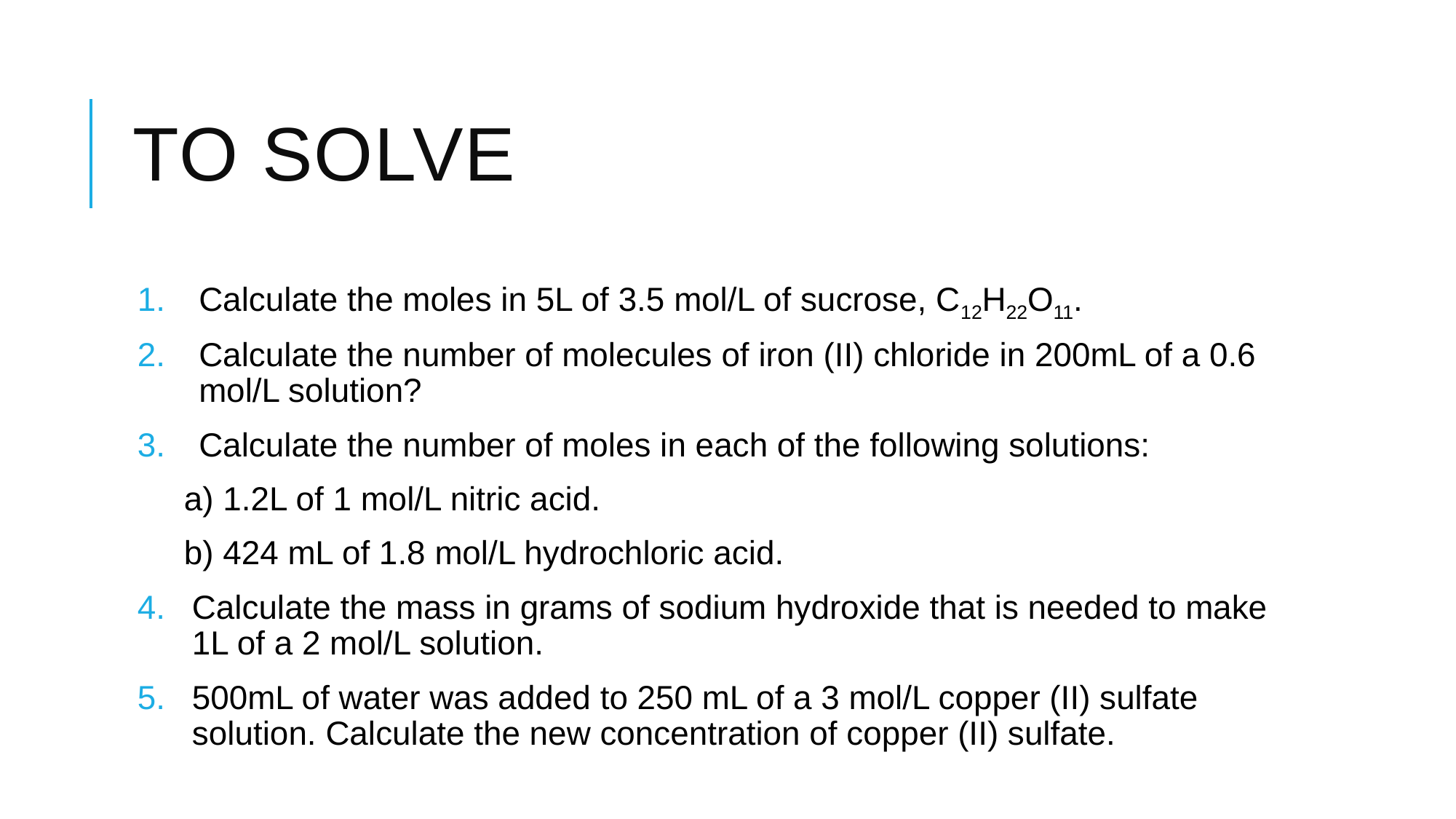

# To solve
Calculate the moles in 5L of 3.5 mol/L of sucrose, C12H22O11.
Calculate the number of molecules of iron (II) chloride in 200mL of a 0.6 mol/L solution?
Calculate the number of moles in each of the following solutions:
     a) 1.2L of 1 mol/L nitric acid.
     b) 424 mL of 1.8 mol/L hydrochloric acid.
Calculate the mass in grams of sodium hydroxide that is needed to make 1L of a 2 mol/L solution.
500mL of water was added to 250 mL of a 3 mol/L copper (II) sulfate solution. Calculate the new concentration of copper (II) sulfate.